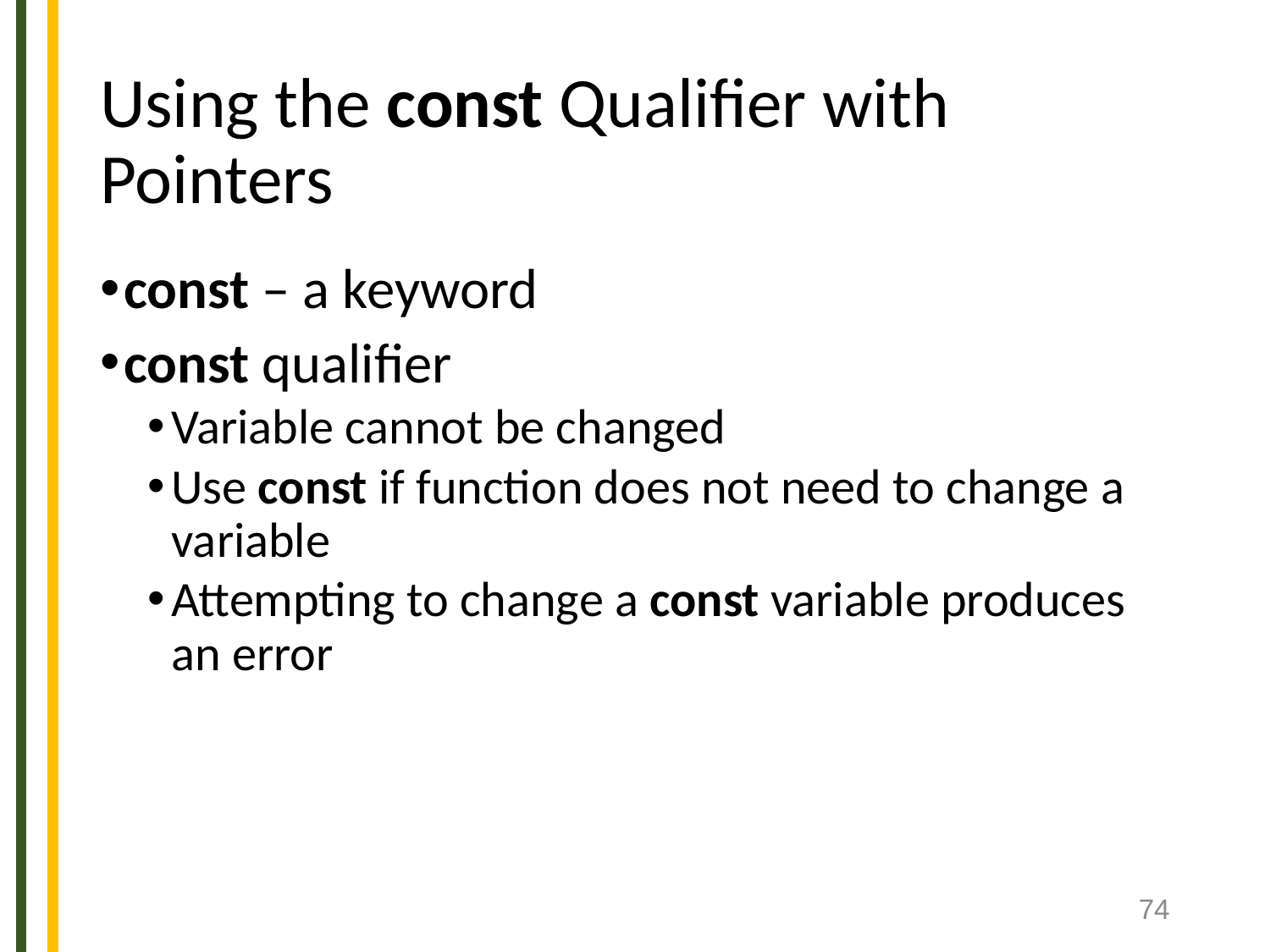

# Using the const Qualifier with Pointers
const – a keyword
const qualifier
Variable cannot be changed
Use const if function does not need to change a variable
Attempting to change a const variable produces an error

74